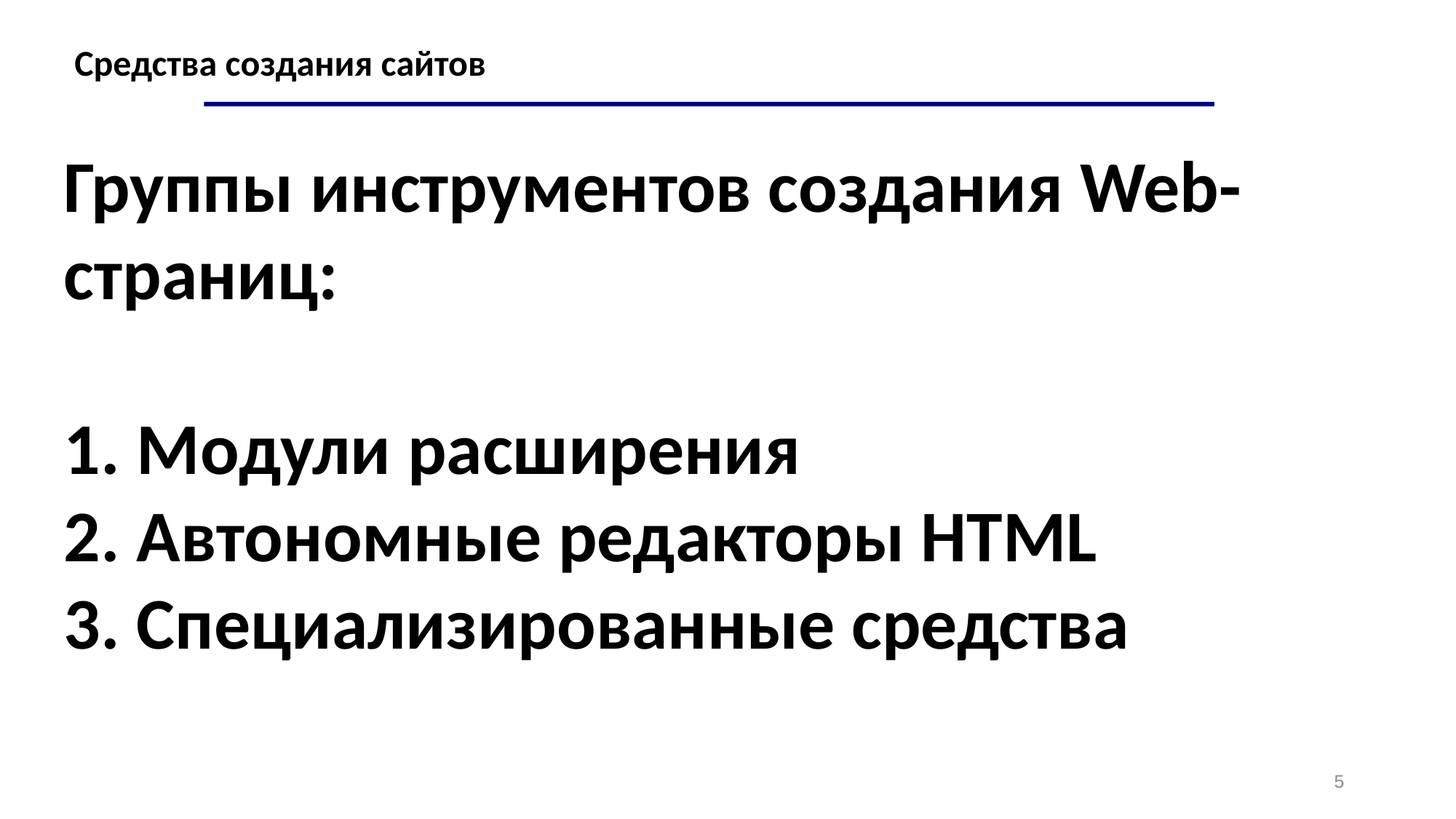

Средства создания сайтов

Группы инструментов создания Web-страниц:

1. Модули расширения
2. Автономные редакторы HTML
3. Специализированные средства
5